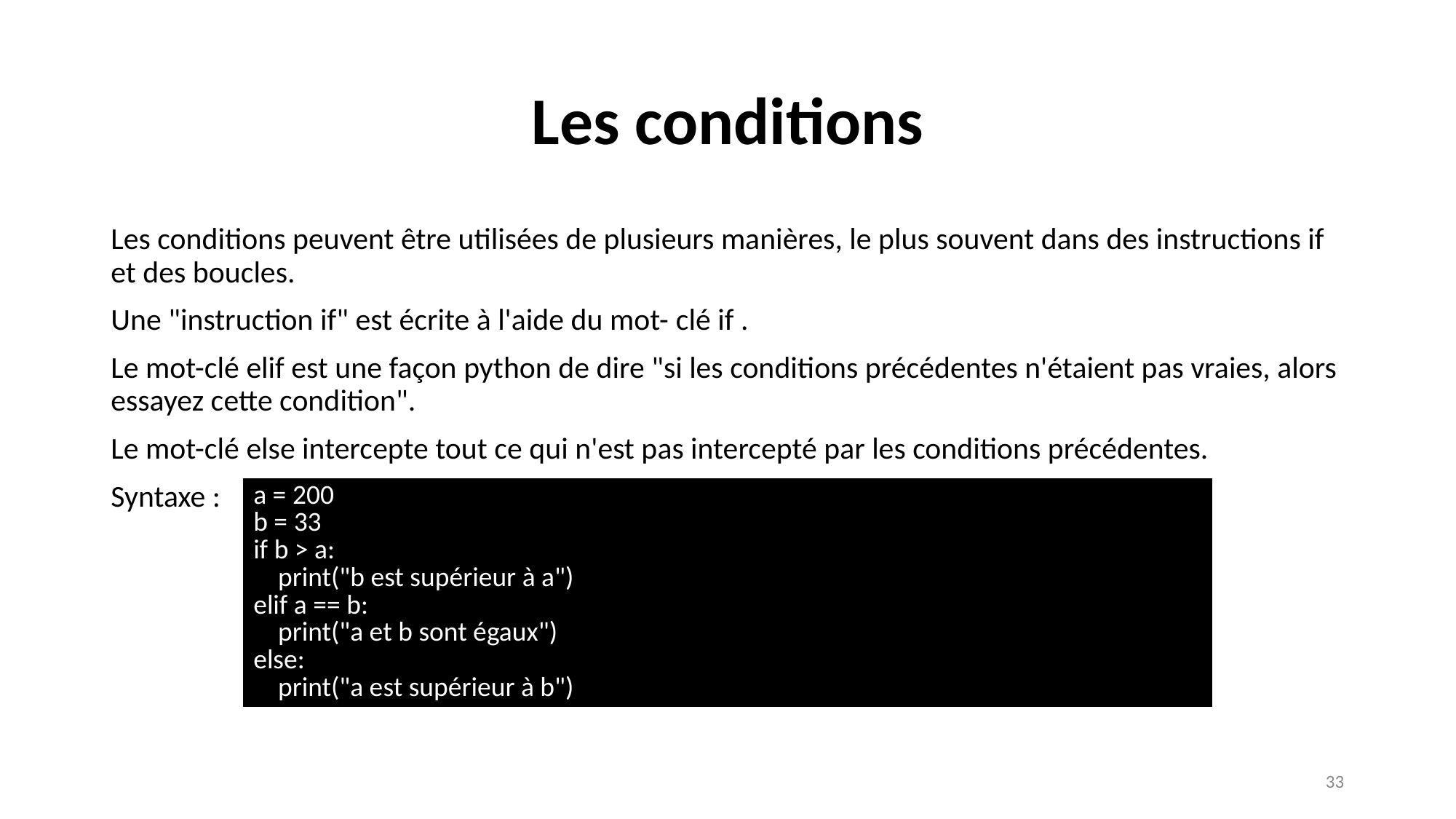

# Les conditions
Les conditions peuvent être utilisées de plusieurs manières, le plus souvent dans des instructions if et des boucles.
Une "instruction if" est écrite à l'aide du mot- clé if .
Le mot-clé elif est une façon python de dire "si les conditions précédentes n'étaient pas vraies, alors essayez cette condition".
Le mot-clé else intercepte tout ce qui n'est pas intercepté par les conditions précédentes.
Syntaxe :

| a = 200 b = 33 if b > a:    print("b est supérieur à a") elif a == b:    print("a et b sont égaux") else:    print("a est supérieur à b") |
| --- |
33